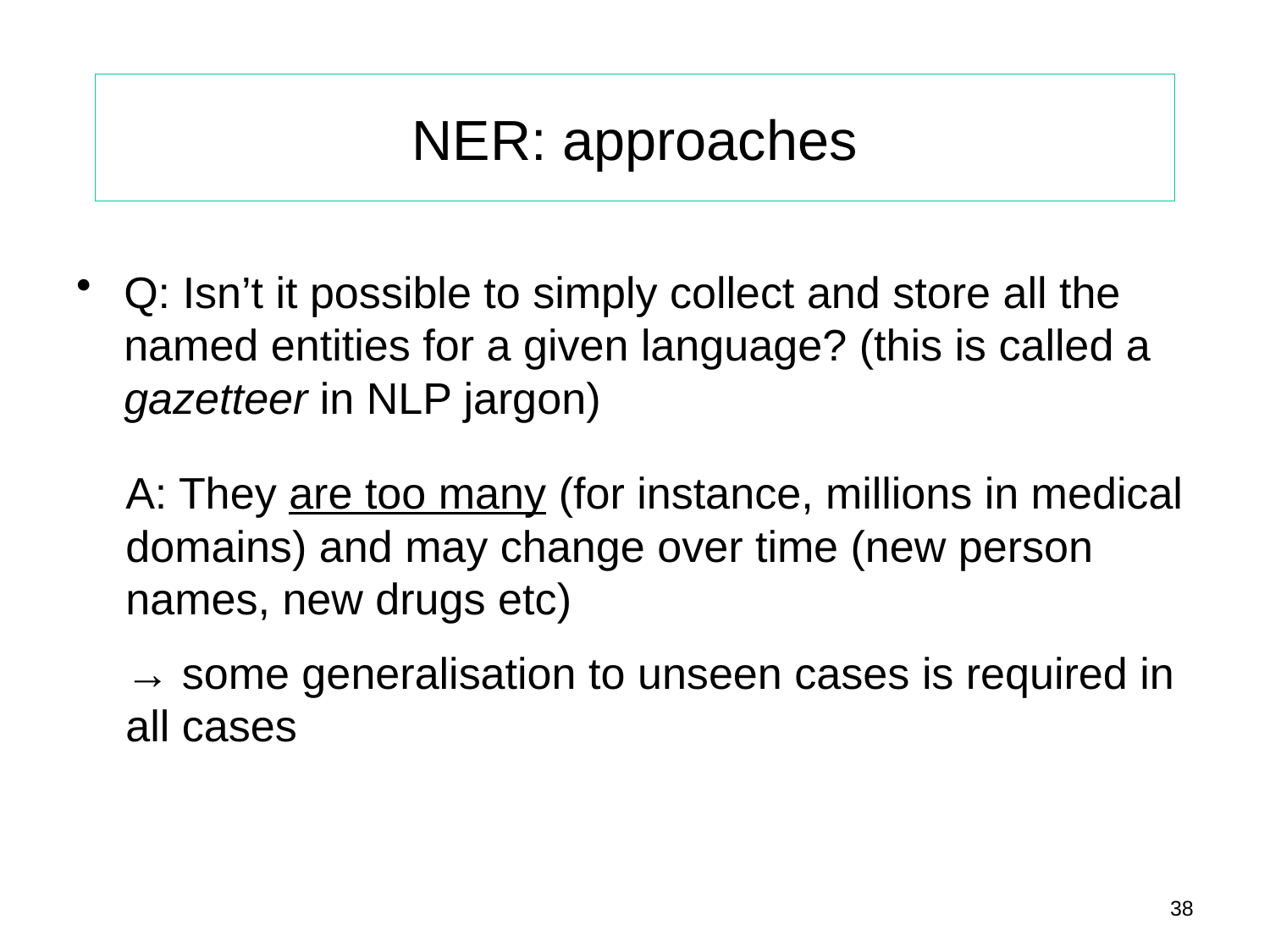

# NER: approaches
Q: Isn’t it possible to simply collect and store all the named entities for a given language? (this is called a gazetteer in NLP jargon)
A: They are too many (for instance, millions in medical domains) and may change over time (new person names, new drugs etc)
→ some generalisation to unseen cases is required in all cases
38